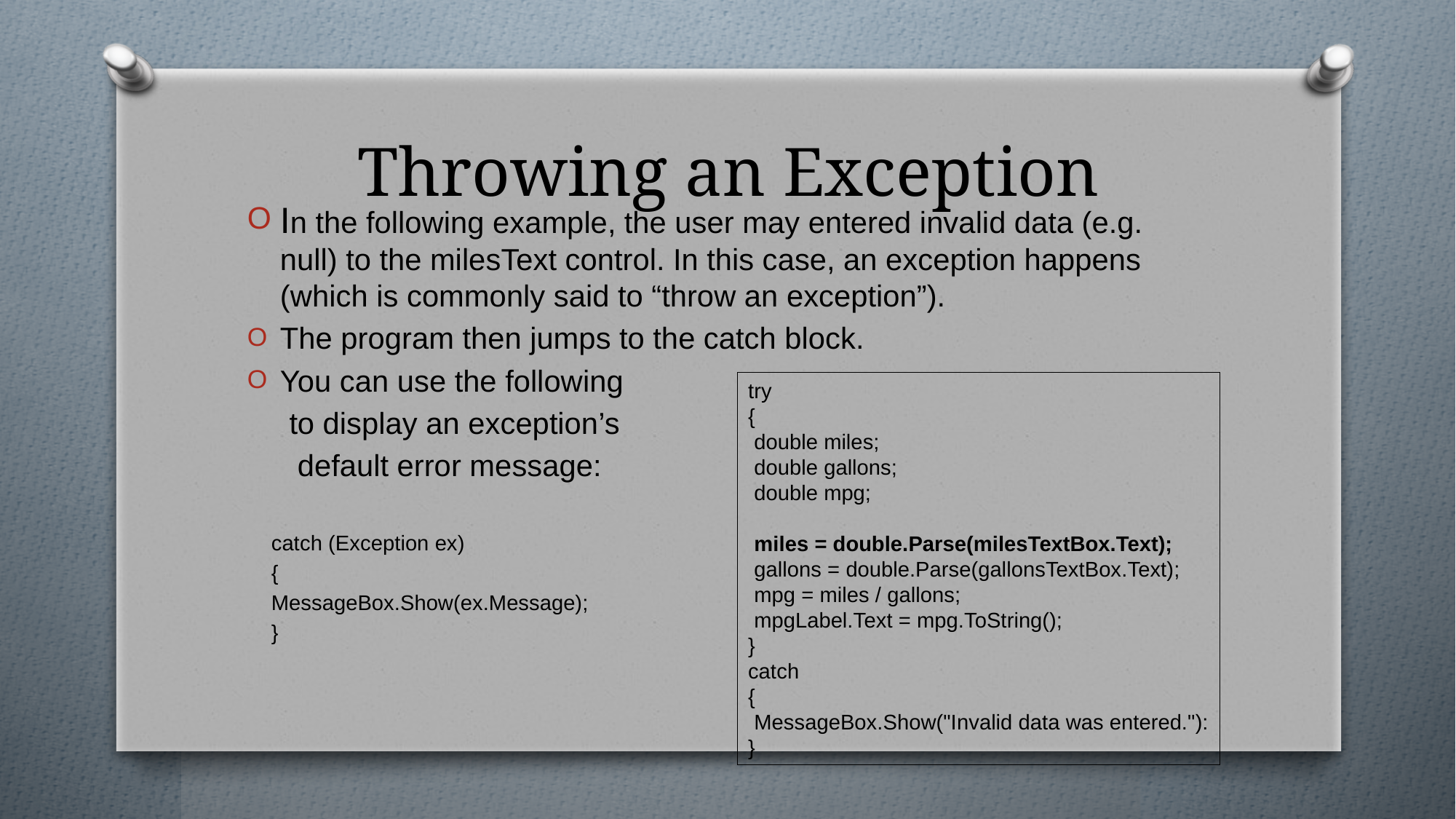

# Throwing an Exception
In the following example, the user may entered invalid data (e.g. null) to the milesText control. In this case, an exception happens (which is commonly said to “throw an exception”).
The program then jumps to the catch block.
You can use the following
     to display an exception’s
      default error message:

    catch (Exception ex)
    {
    MessageBox.Show(ex.Message);
    }
try
{
 double miles;
 double gallons;
 double mpg;

 miles = double.Parse(milesTextBox.Text);
 gallons = double.Parse(gallonsTextBox.Text);
 mpg = miles / gallons;
 mpgLabel.Text = mpg.ToString();
}
catch
{
 MessageBox.Show("Invalid data was entered."):
}